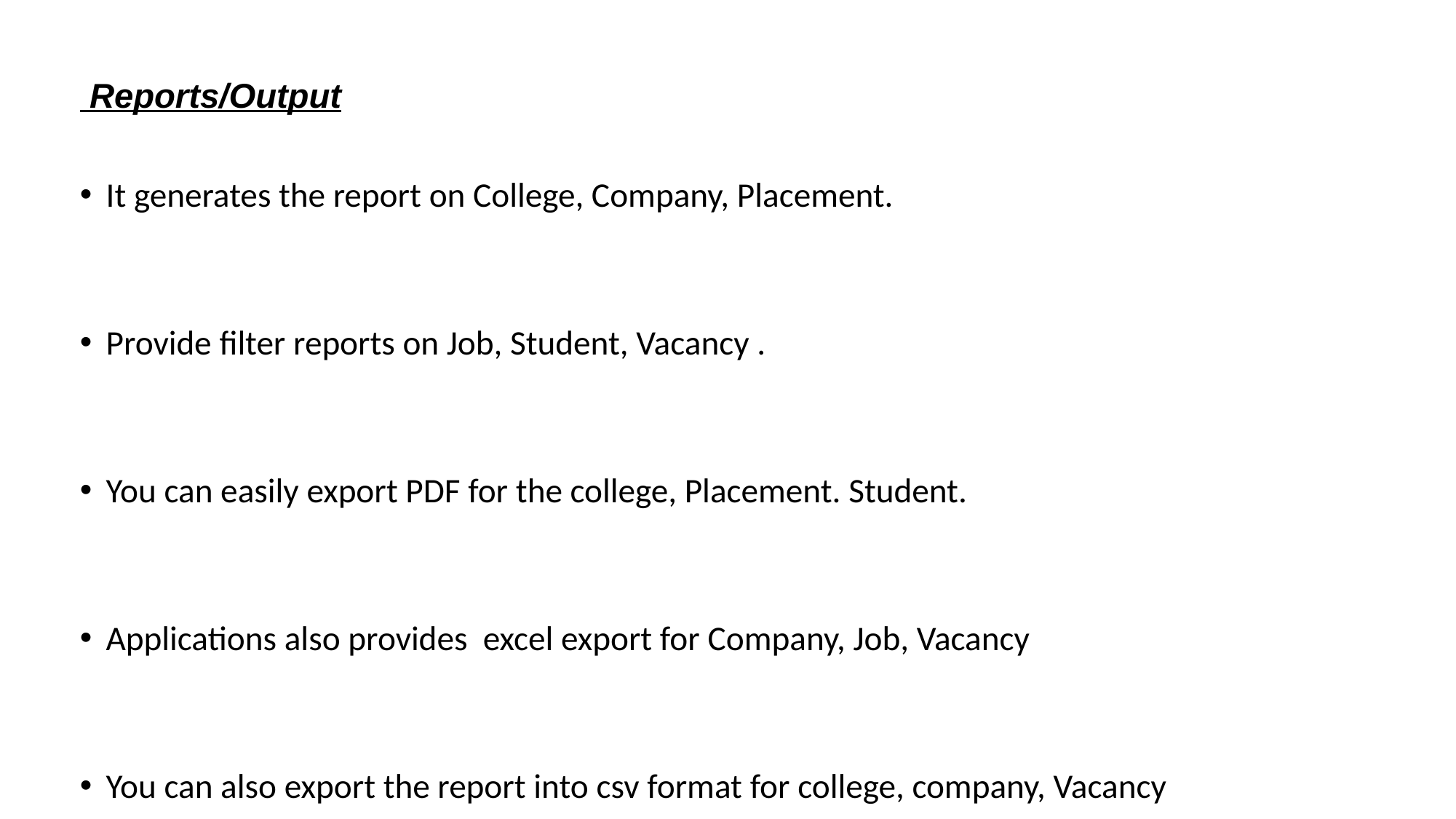

Reports/Output

It generates the report on College, Company, Placement.

Provide filter reports on Job, Student, Vacancy .

You can easily export PDF for the college, Placement. Student.

Applications also provides  excel export for Company, Job, Vacancy

You can also export the report into csv format for college, company, Vacancy